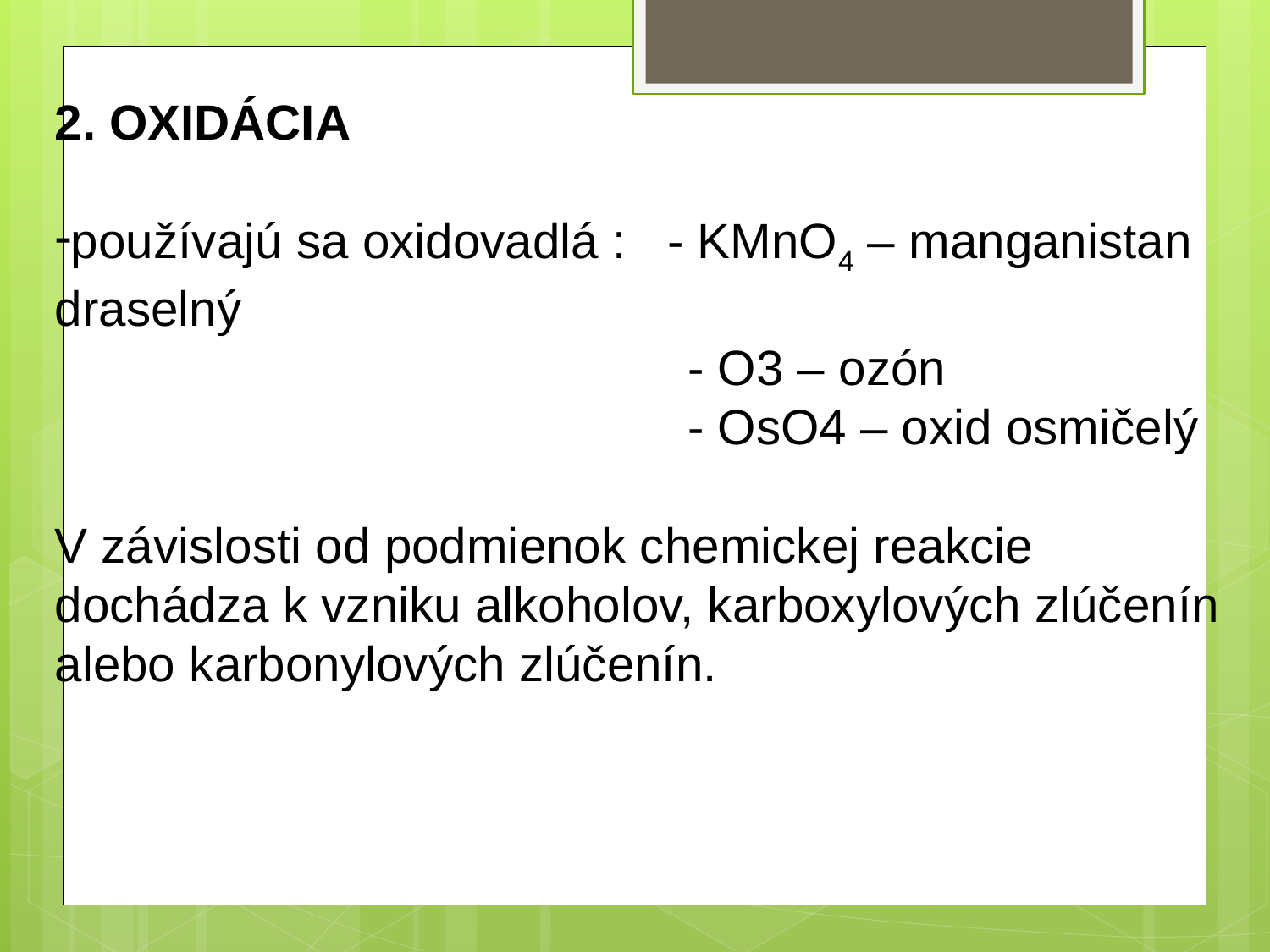

2. OXIDÁCIA

používajú sa oxidovadlá :   - KMnO4 – manganistan draselný
                                              - O3 – ozón
                                              - OsO4 – oxid osmičelý

V závislosti od podmienok chemickej reakcie dochádza k vzniku alkoholov, karboxylových zlúčenín alebo karbonylových zlúčenín.